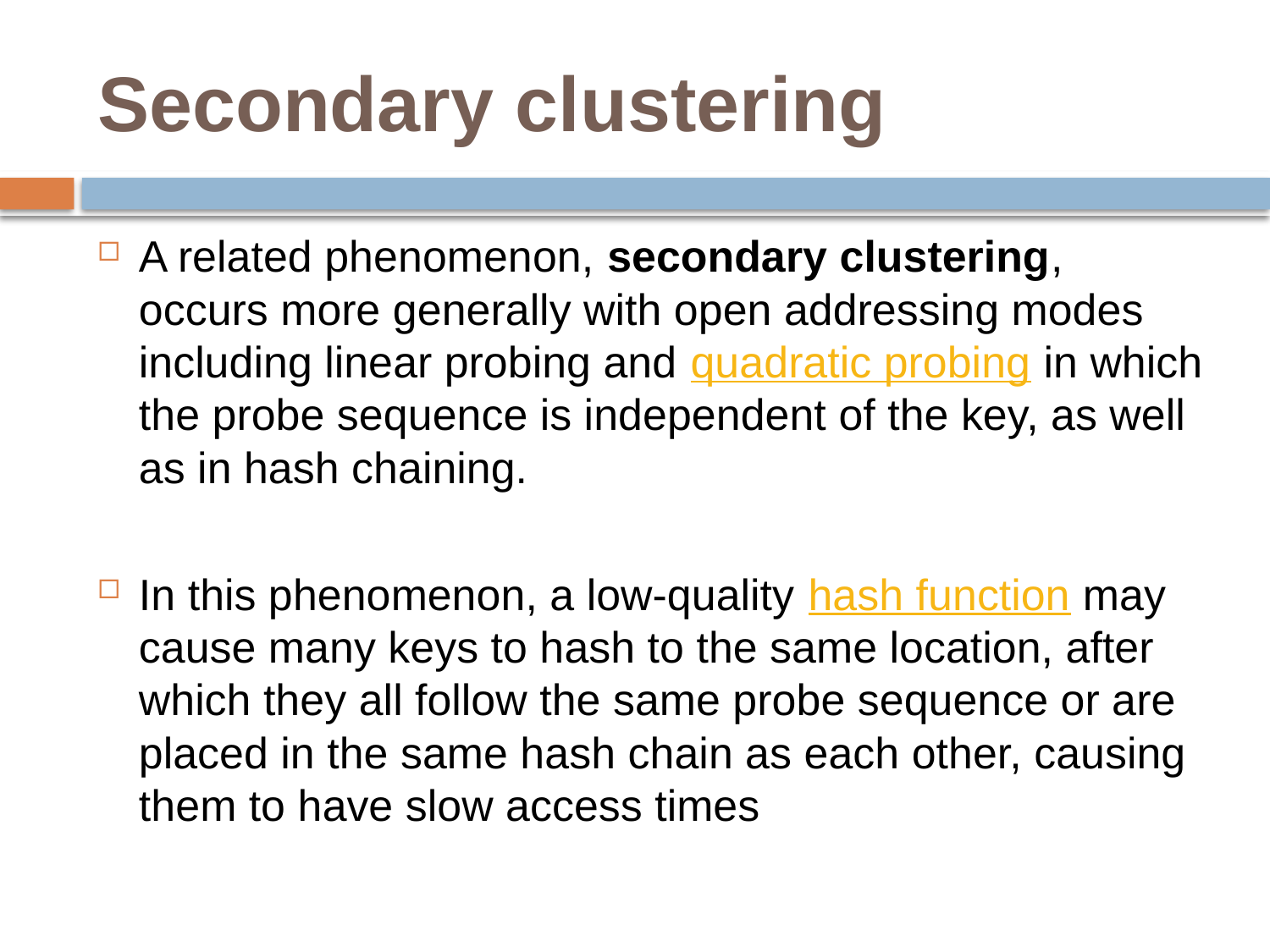

# Secondary clustering
A related phenomenon, secondary clustering, occurs more generally with open addressing modes including linear probing and quadratic probing in which the probe sequence is independent of the key, as well as in hash chaining.

In this phenomenon, a low-quality hash function may cause many keys to hash to the same location, after which they all follow the same probe sequence or are placed in the same hash chain as each other, causing them to have slow access times